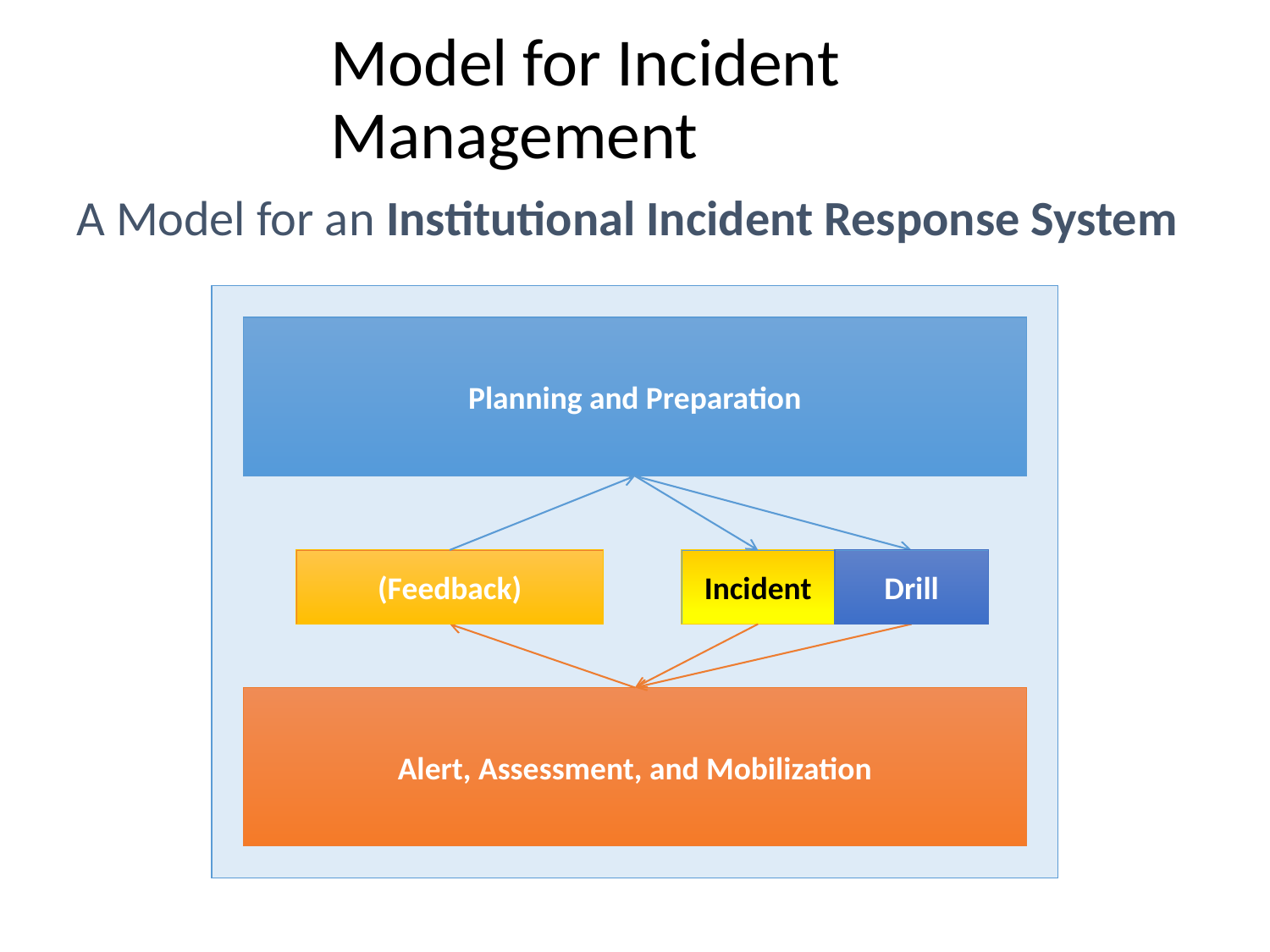

# Model for Incident Management
A Model for an Institutional Incident Response System

Planning and Preparation
(Feedback)
Alert, Assessment, and Mobilization
Incident
Drill